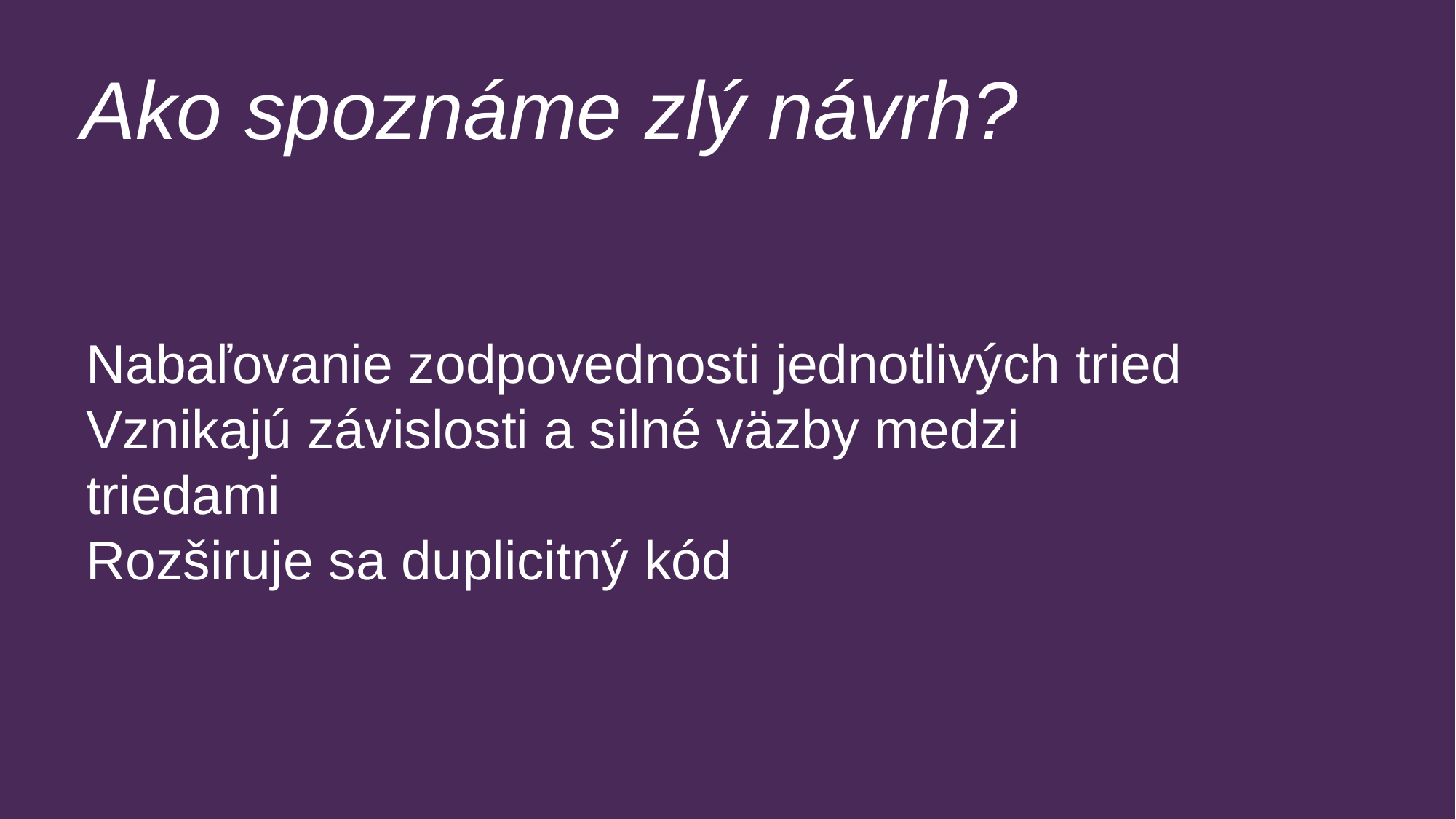

Ako spoznáme zlý návrh?
# Nabaľovanie zodpovednosti jednotlivých tried Vznikajú závislosti a silné väzby medzi triedami Rozširuje sa duplicitný kód